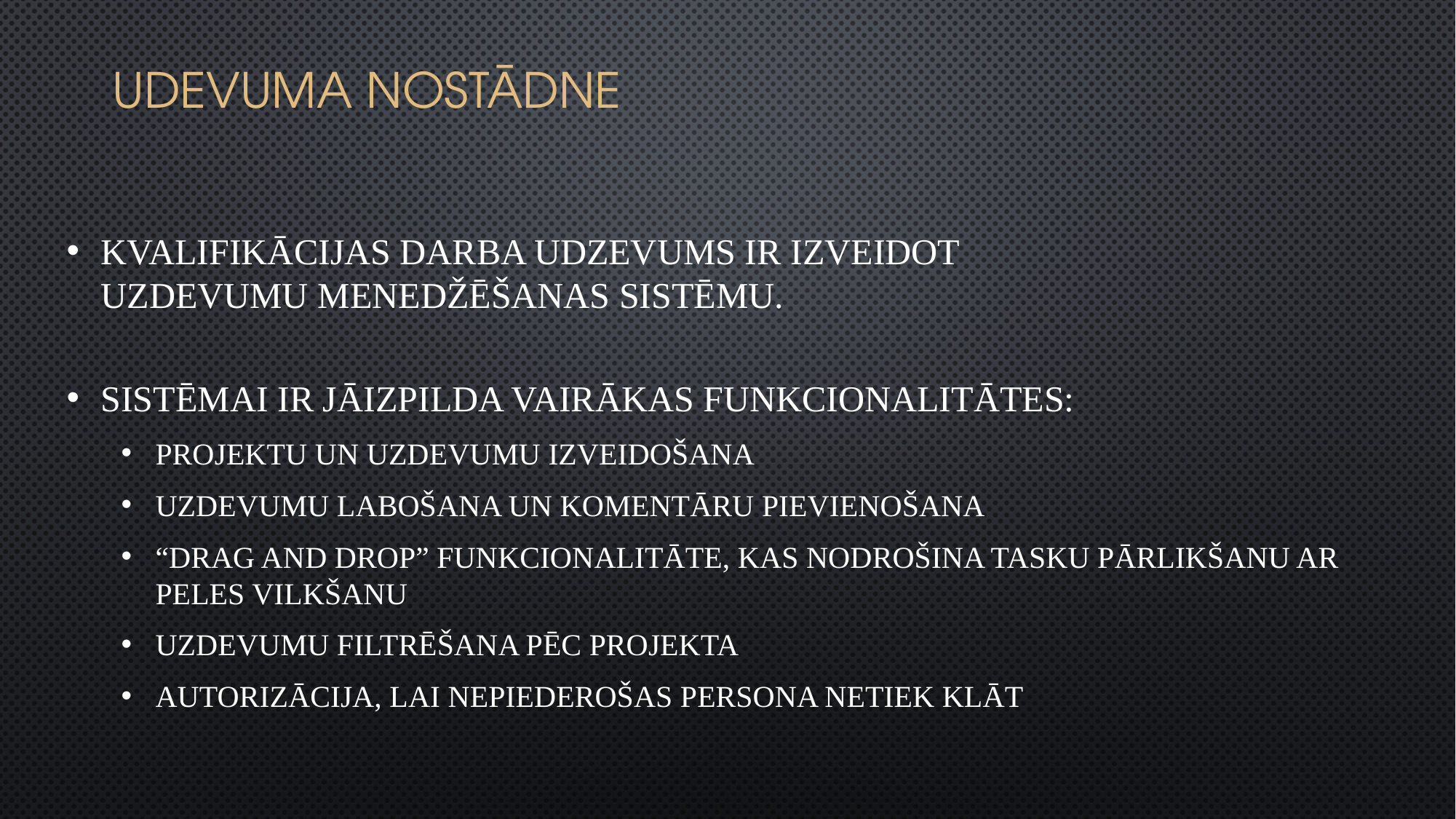

# Udevuma nostādne
Kvalifikācijas darba udzevums ir izveidot uzdevumu menedžēšanas sistēmu.
Sistēmai ir jāizpilda vairākas funkcionalitātes:
Projektu un uzdevumu izveidošana
Uzdevumu labošana un komentāru pievienošana
“Drag and drop” funkcionalitāte, kas nodrošina tasku pārlikšanu ar peles vilkšanu
Uzdevumu filtrēšana pēc projekta
Autorizācija, lai nepiederošas persona netiek klāt